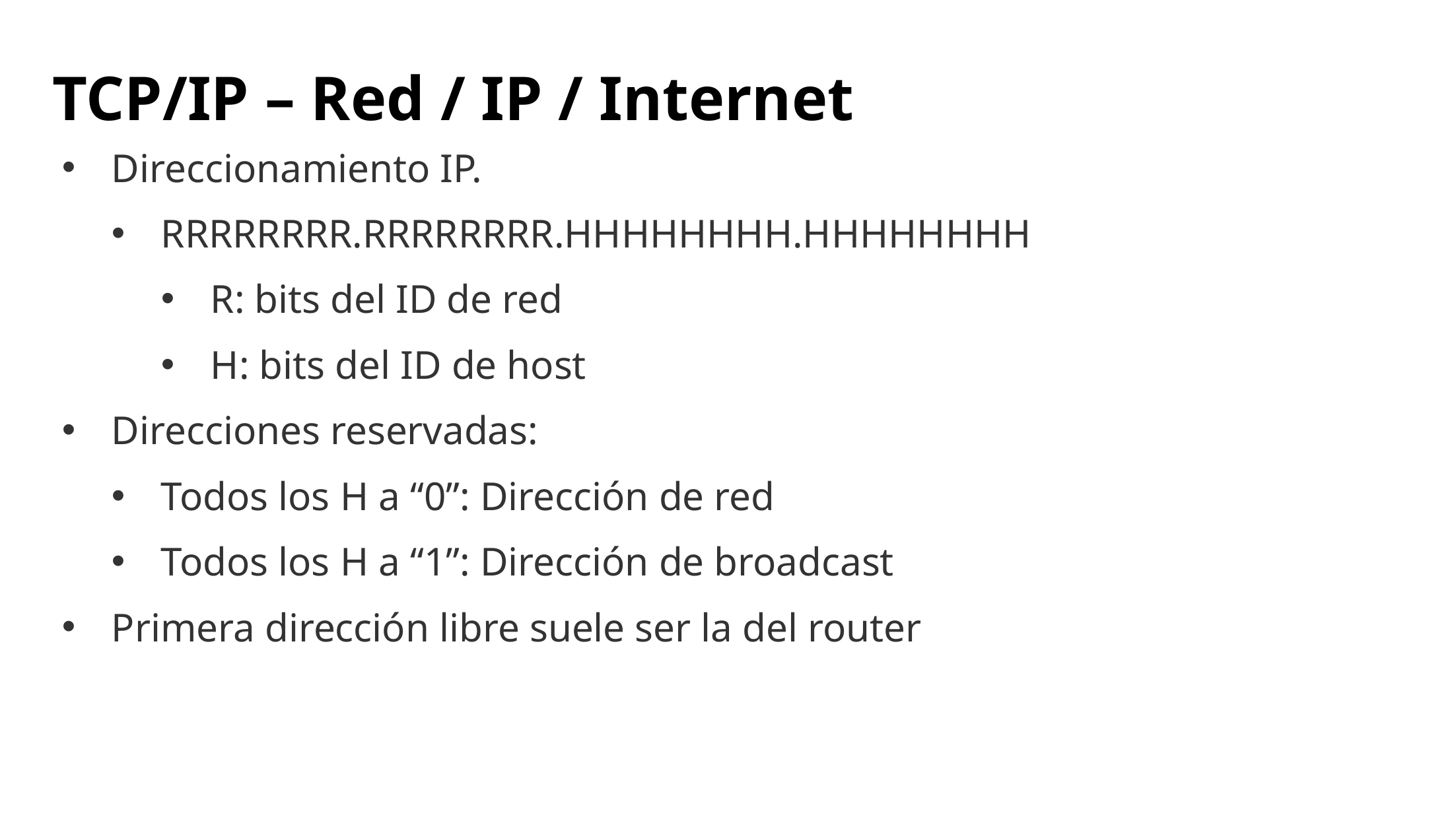

# TCP/IP – Red / IP / Internet
Direccionamiento IP.
RRRRRRRR.RRRRRRRR.HHHHHHHH.HHHHHHHH
R: bits del ID de red
H: bits del ID de host
Direcciones reservadas:
Todos los H a “0”: Dirección de red
Todos los H a “1”: Dirección de broadcast
Primera dirección libre suele ser la del router